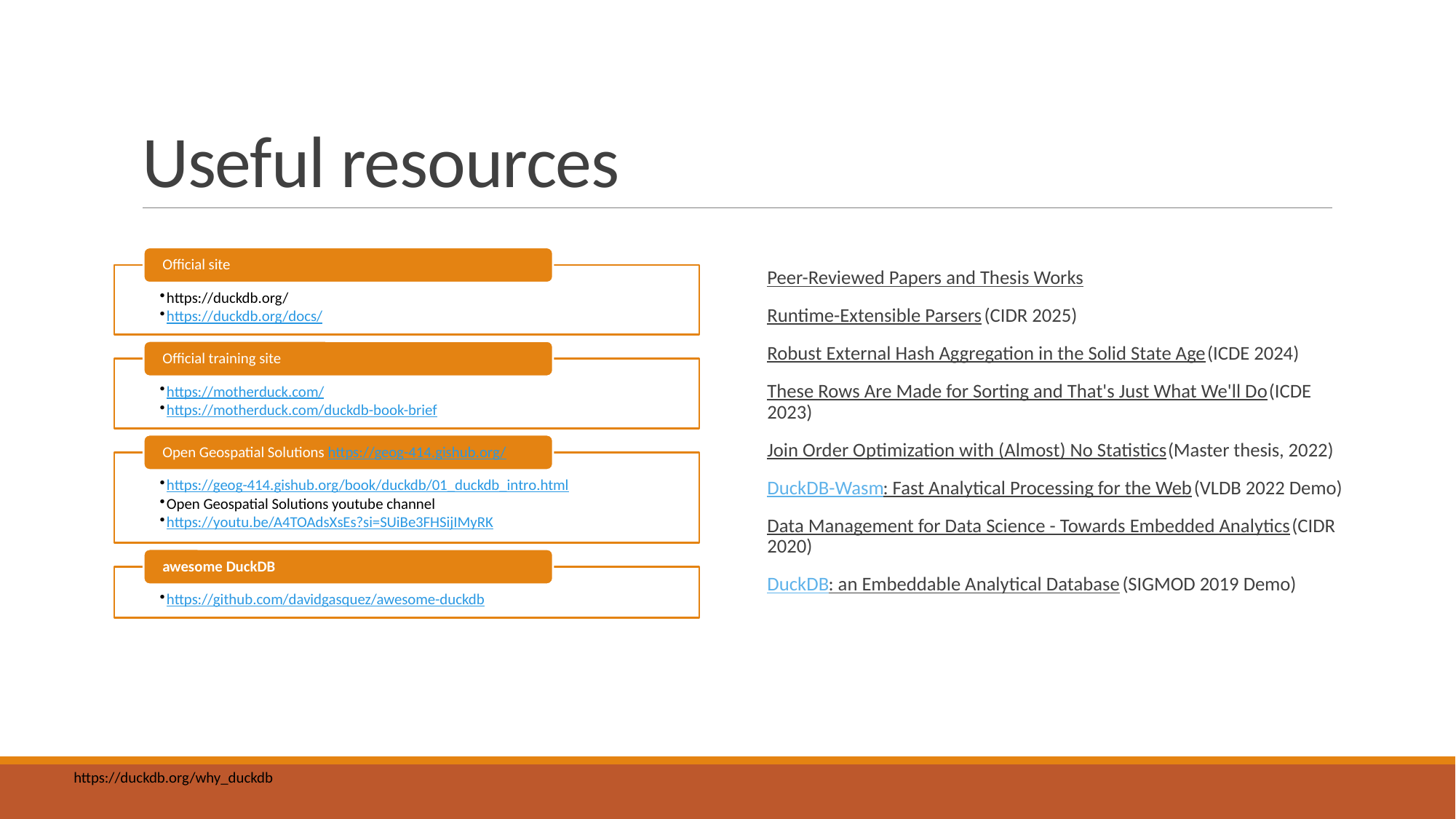

# Useful resources
https://duckdb.org/
https://duckdb.org/docs/
Official site
https://motherduck.com/
https://motherduck.com/duckdb-book-brief
Official training site
https://geog-414.gishub.org/book/duckdb/01_duckdb_intro.html
Open Geospatial Solutions youtube channel
https://youtu.be/A4TOAdsXsEs?si=SUiBe3FHSijIMyRK
Open Geospatial Solutions https://geog-414.gishub.org/
https://github.com/davidgasquez/awesome-duckdb
awesome DuckDB
Peer-Reviewed Papers and Thesis Works
Runtime-Extensible Parsers (CIDR 2025)
Robust External Hash Aggregation in the Solid State Age (ICDE 2024)
These Rows Are Made for Sorting and That's Just What We'll Do (ICDE 2023)
Join Order Optimization with (Almost) No Statistics (Master thesis, 2022)
DuckDB-Wasm: Fast Analytical Processing for the Web (VLDB 2022 Demo)
Data Management for Data Science - Towards Embedded Analytics (CIDR 2020)
DuckDB: an Embeddable Analytical Database (SIGMOD 2019 Demo)
https://duckdb.org/why_duckdb